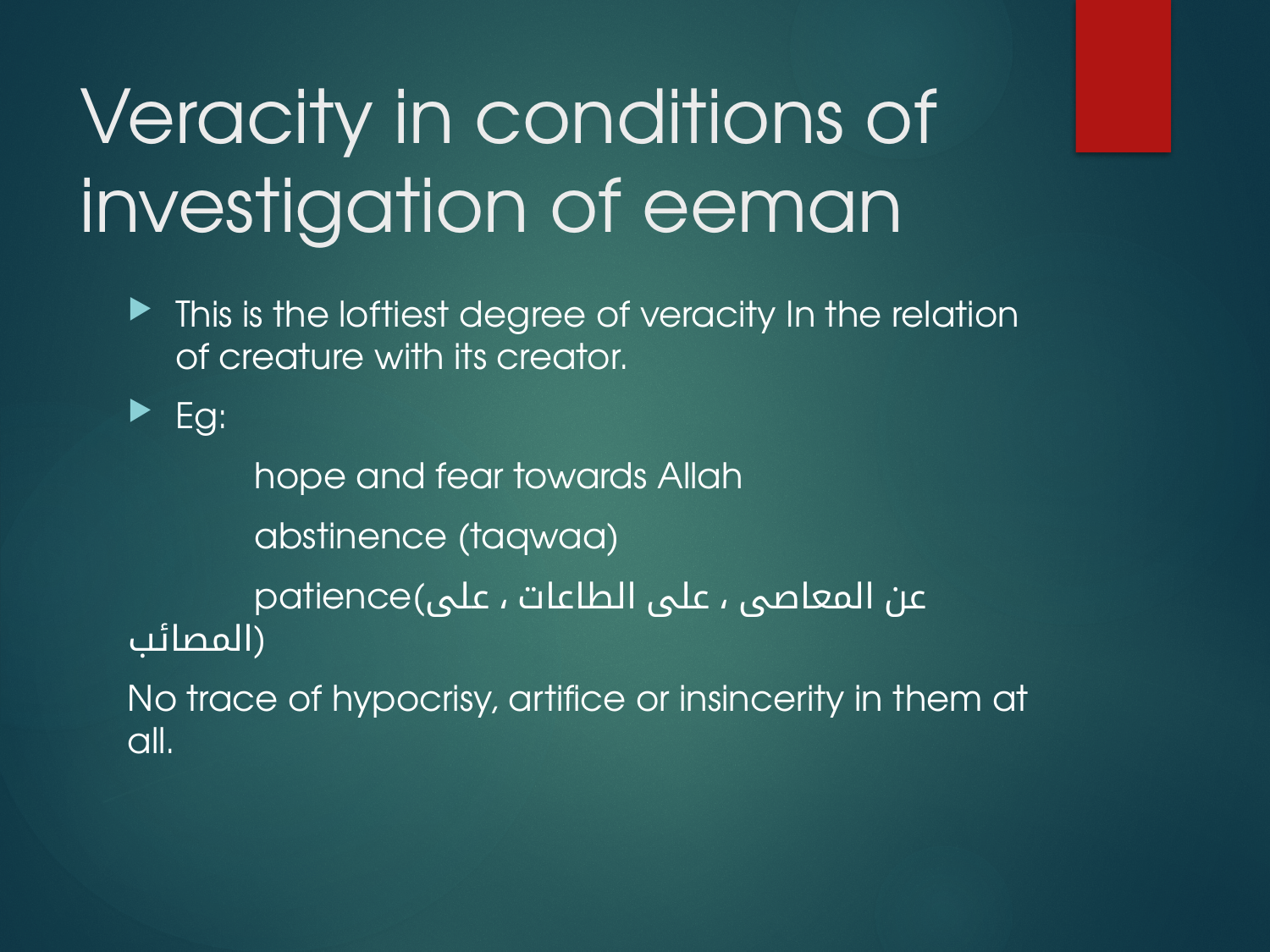

# Veracity in conditions of investigation of eeman
This is the loftiest degree of veracity In the relation of creature with its creator.
Eg:
	hope and fear towards Allah
	abstinence (taqwaa)
	patience(عن المعاصی ، علی الطاعات ، علی المصائب)
No trace of hypocrisy, artifice or insincerity in them at all.